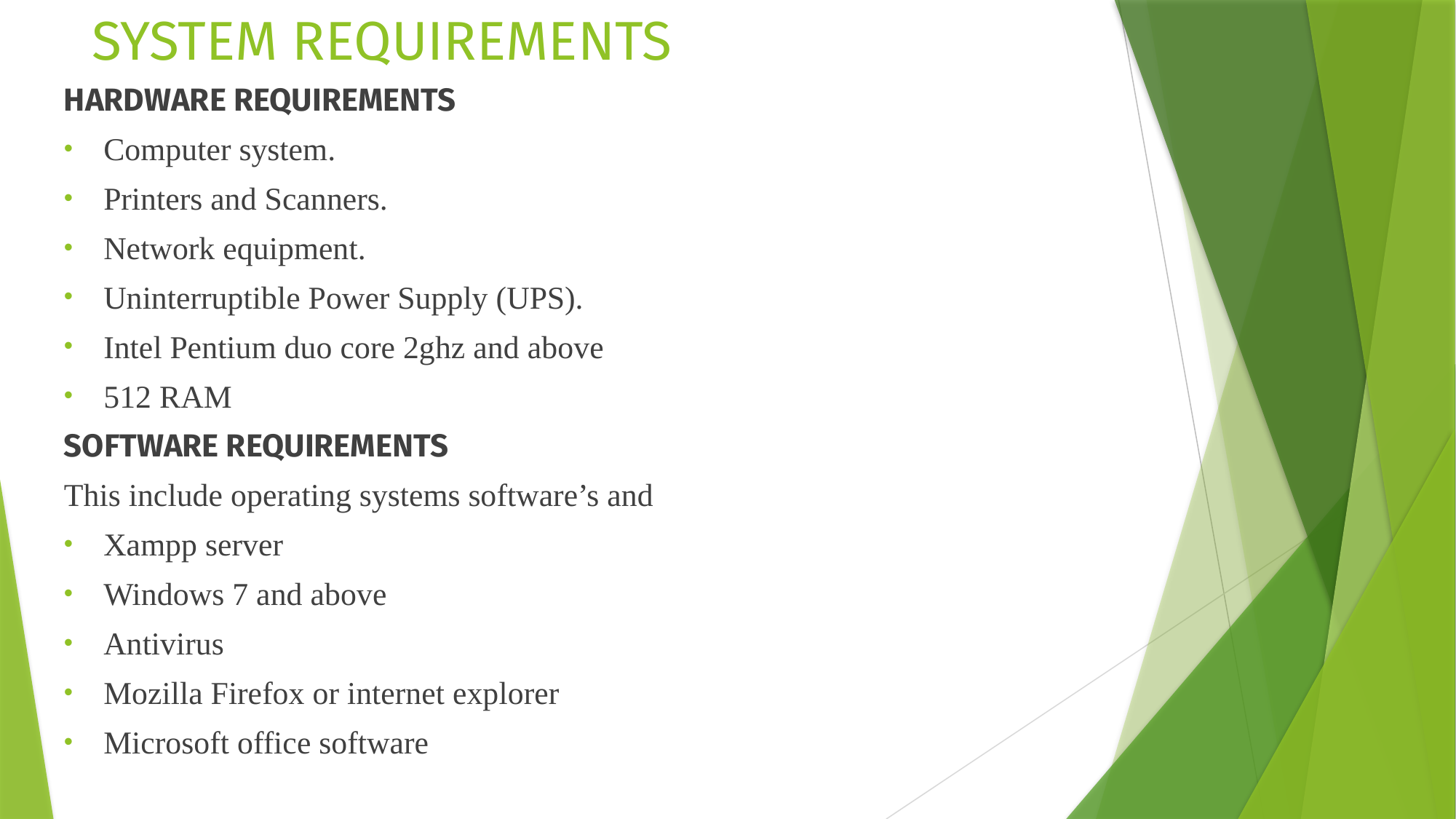

# SYSTEM REQUIREMENTS
HARDWARE REQUIREMENTS
Computer system.
Printers and Scanners.
Network equipment.
Uninterruptible Power Supply (UPS).
Intel Pentium duo core 2ghz and above
512 RAM
SOFTWARE REQUIREMENTS
This include operating systems software’s and
Xampp server
Windows 7 and above
Antivirus
Mozilla Firefox or internet explorer
Microsoft office software